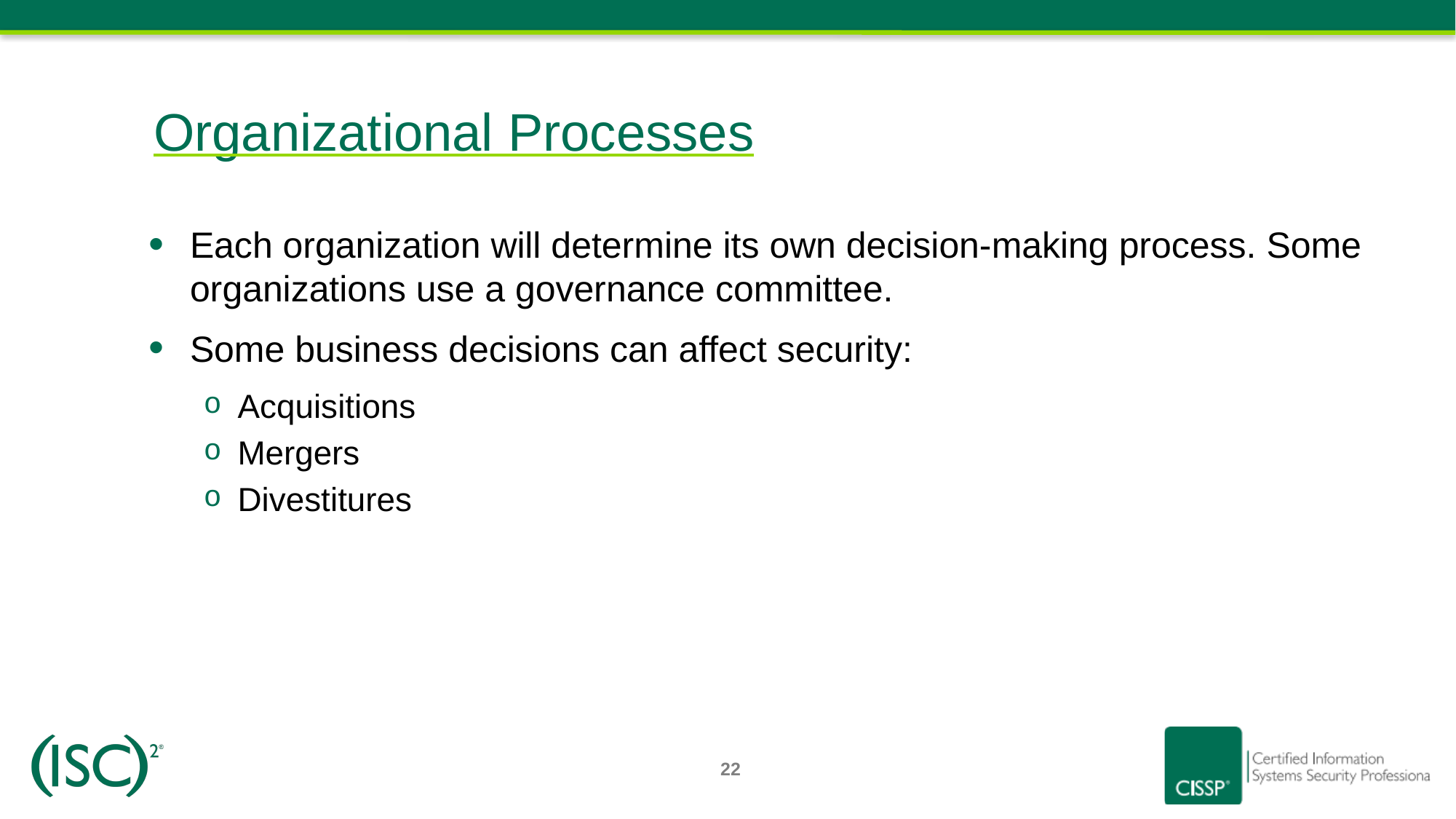

# Organizational Processes
Each organization will determine its own decision-making process. Some organizations use a governance committee.
Some business decisions can affect security:
Acquisitions
Mergers
Divestitures